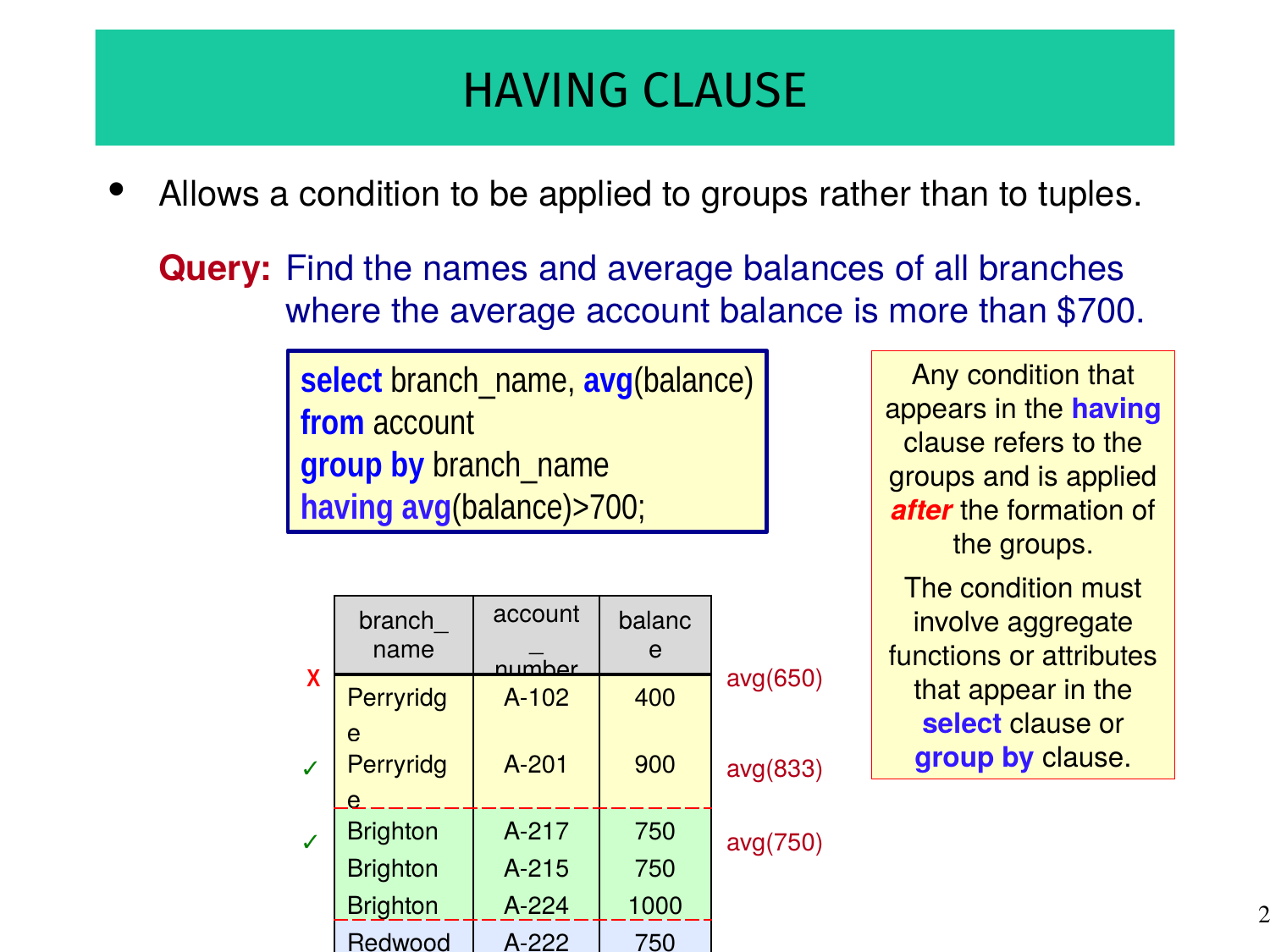

# HAVING CLAUSE
Allows a condition to be applied to groups rather than to tuples.
Query:	Find the names and average balances of all branches where the average account balance is more than $700.
select branch_name, avg(balance)
from account
group by branch_name
having avg(balance)>700;
Any condition that appears in the having clause refers to the groups and is applied after the formation of the groups.
The condition must involve aggregate functions or attributes that appear in the select clause or group by clause.
|  |  |  |
| --- | --- | --- |
| branch\_ name | account\_ number | balance |
| Perryridge | A-102 | 400 |
| Perryridge | A-201 | 900 |
| Brighton | A-217 | 750 |
| Brighton | A-215 | 750 |
| Brighton | A-224 | 1000 |
| Redwood | A-222 | 750 |
X
avg(650)
✓
avg(833)
✓
avg(750)
24